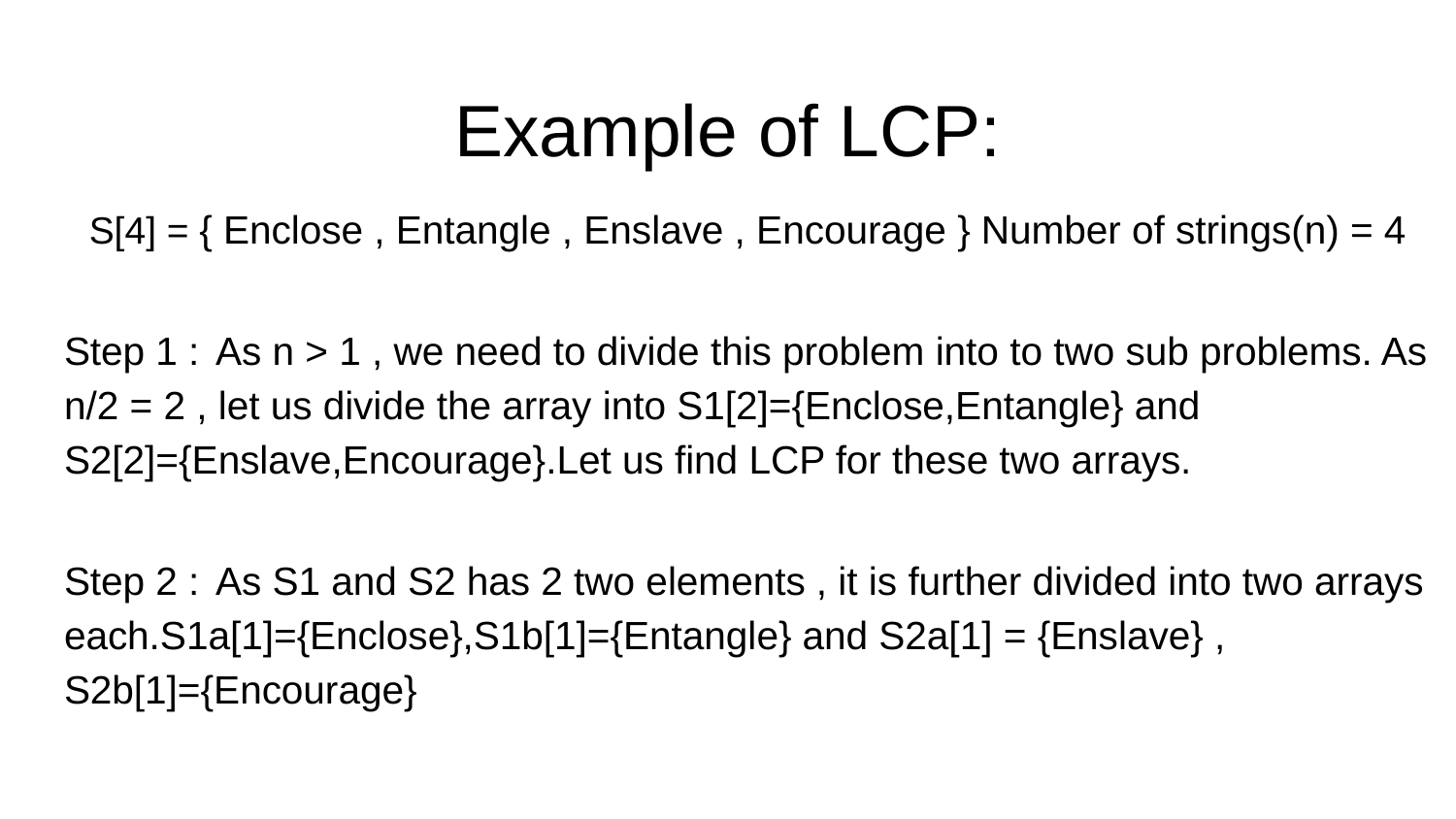

# Example of LCP:
 S[4] = { Enclose , Entangle , Enslave , Encourage } Number of strings(n) = 4

Step 1 : 	As n > 1 , we need to divide this problem into to two sub problems. As n/2 = 2 , let us divide the array into S1[2]={Enclose,Entangle} and S2[2]={Enslave,Encourage}.Let us find LCP for these two arrays.

Step 2 : 	As S1 and S2 has 2 two elements , it is further divided into two arrays each.S1a[1]={Enclose},S1b[1]={Entangle} and S2a[1] = {Enslave} , S2b[1]={Encourage}